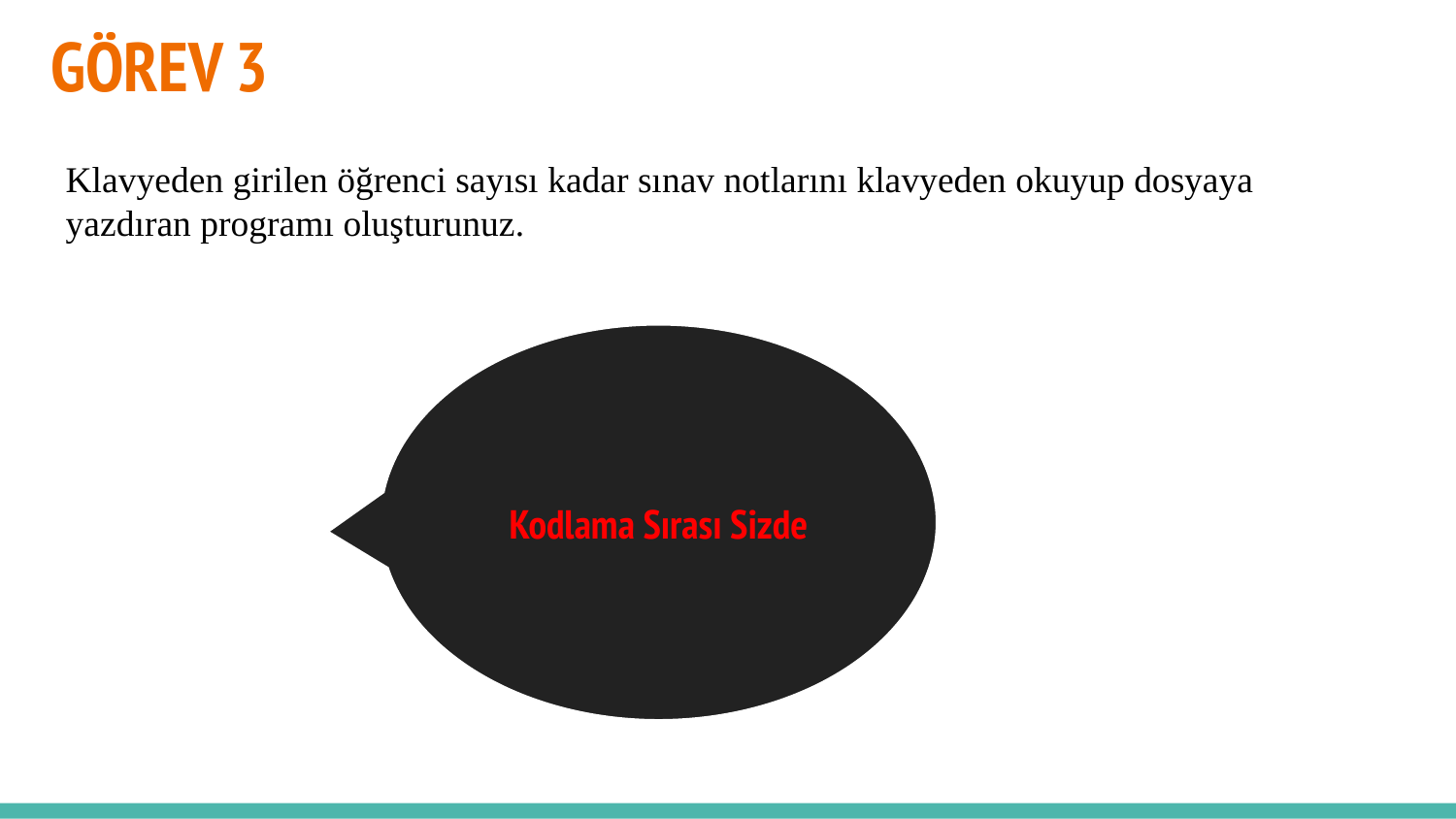

# GÖREV 3

Klavyeden girilen öğrenci sayısı kadar sınav notlarını klavyeden okuyup dosyaya yazdıran programı oluşturunuz.
Kodlama Sırası Sizde